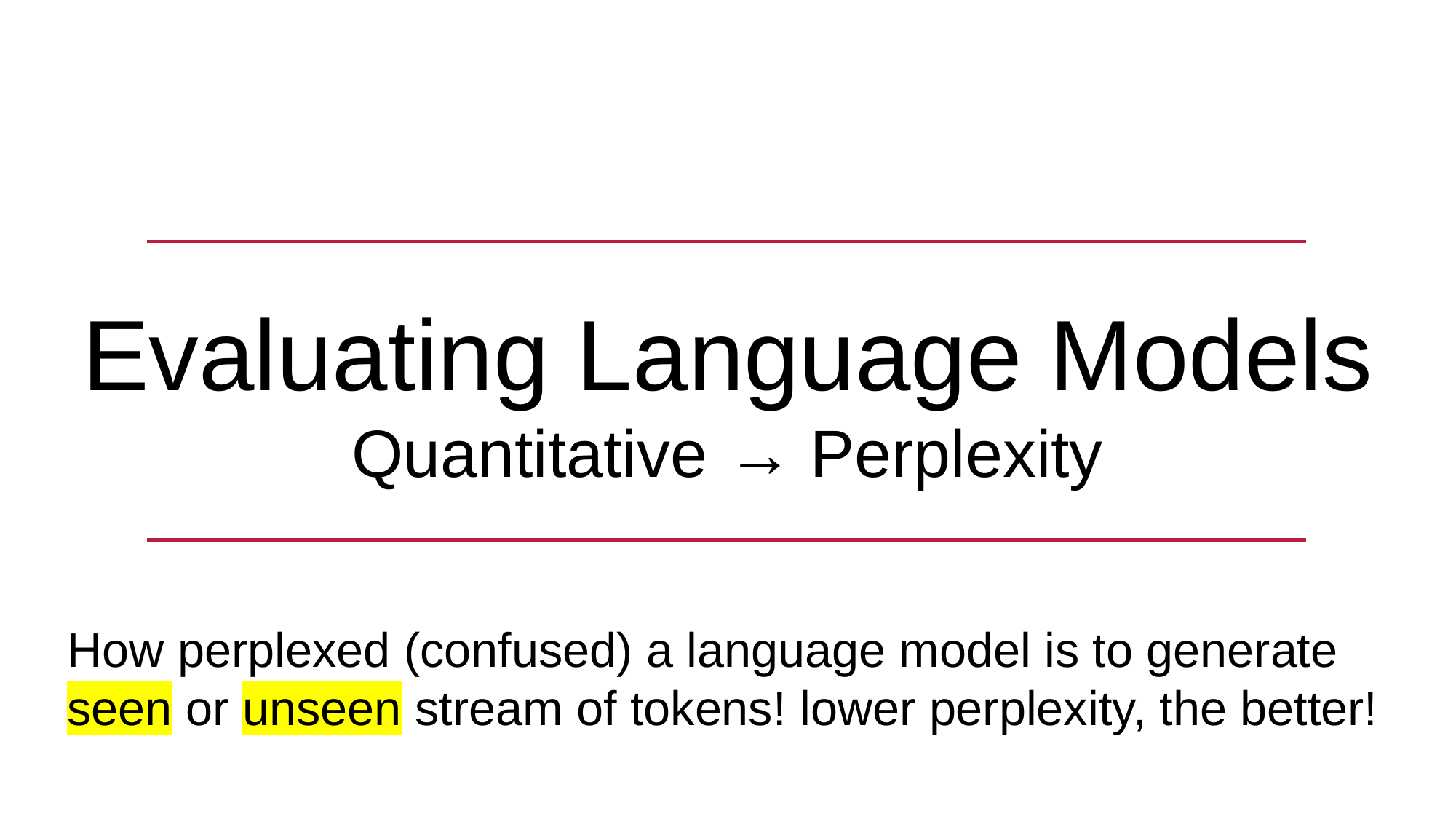

Evaluating Language Models
Quantitative → Perplexity
How perplexed (confused) a language model is to generate seen or unseen stream of tokens! lower perplexity, the better!